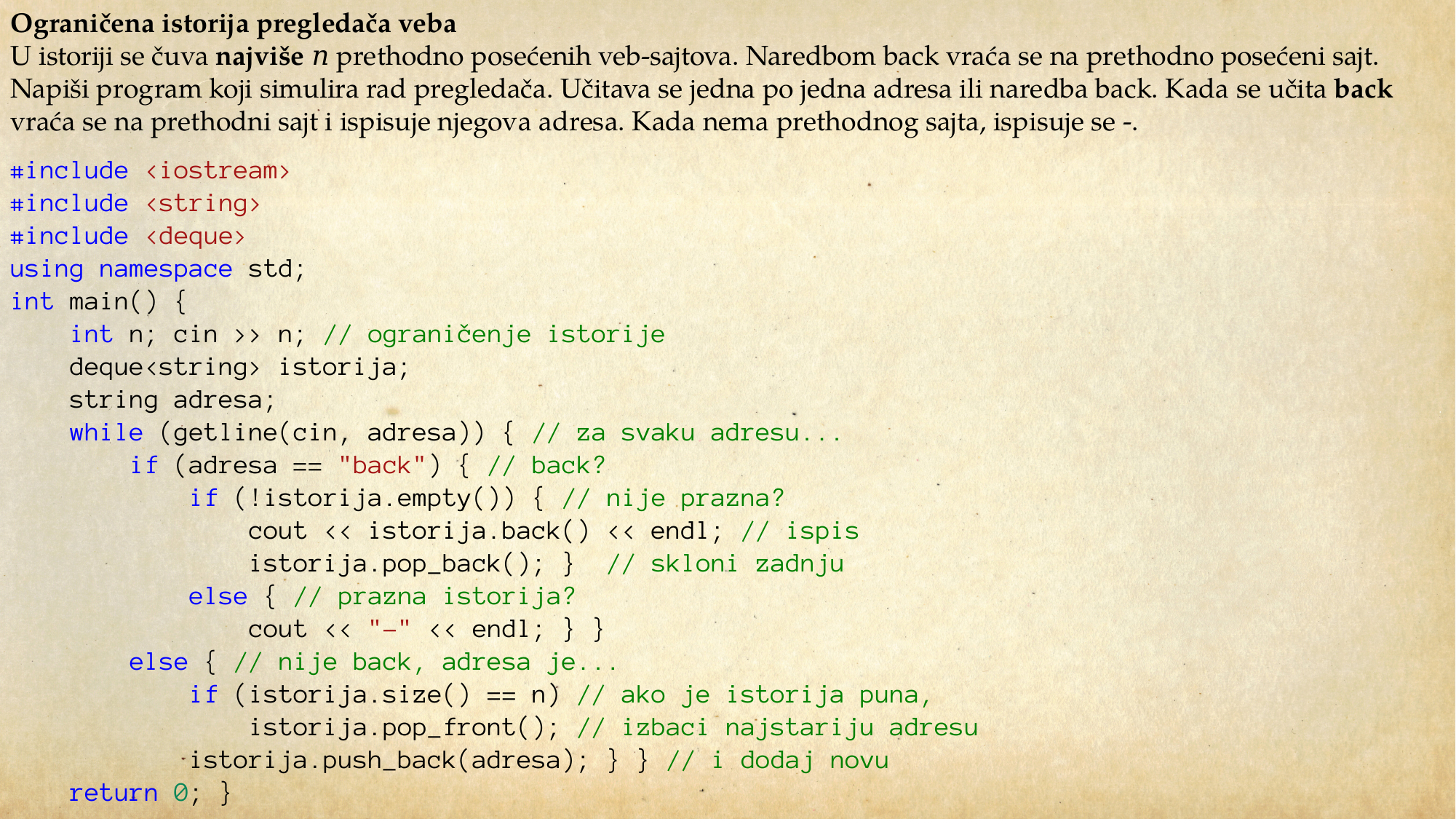

Ograničena istorija pregledača veba
U istoriji se čuva najviše 𝑛 prethodno posećenih veb-sajtova. Naredbom back vraća se na prethodno posećeni sajt. Napiši program koji simulira rad pregledača. Učitava se jedna po jedna adresa ili naredba back. Kada se učita back vraća se na prethodni sajt i ispisuje njegova adresa. Kada nema prethodnog sajta, ispisuje se -.
#include <iostream>
#include <string>
#include <deque>
using namespace std;
int main() {
    int n; cin >> n; // ograničenje istorije
    deque<string> istorija;
    string adresa;
    while (getline(cin, adresa)) { // za svaku adresu...
        if (adresa == "back") { // back?
            if (!istorija.empty()) { // nije prazna?
                cout << istorija.back() << endl; // ispis
                istorija.pop_back(); }  // skloni zadnju
            else { // prazna istorija?
                cout << "-" << endl; } }
        else { // nije back, adresa je...
            if (istorija.size() == n) // ako je istorija puna,
                istorija.pop_front(); // izbaci najstariju adresu
            istorija.push_back(adresa); } } // i dodaj novu
    return 0; }